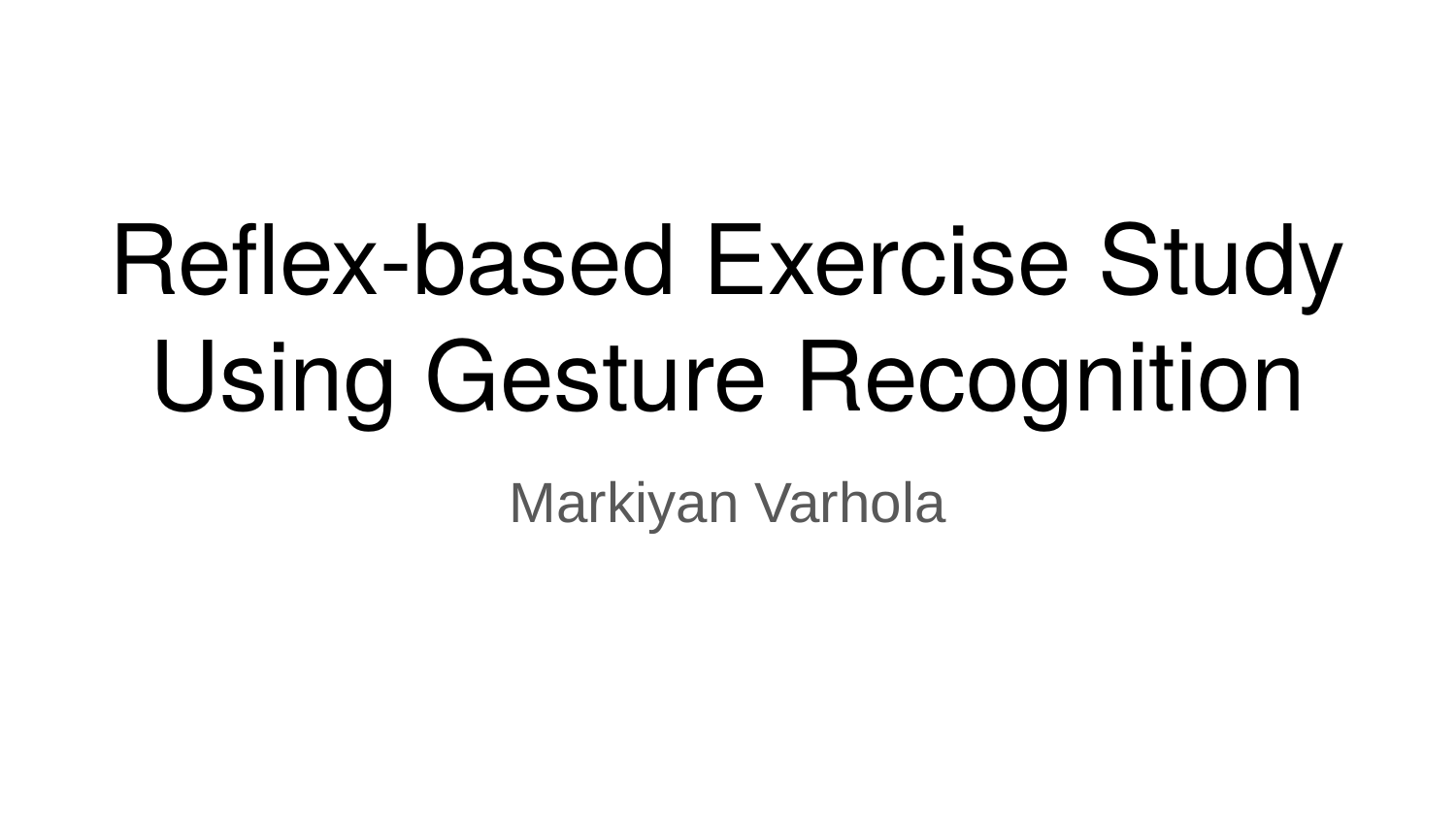

# Reflex-based Exercise Study Using Gesture Recognition
Markiyan Varhola